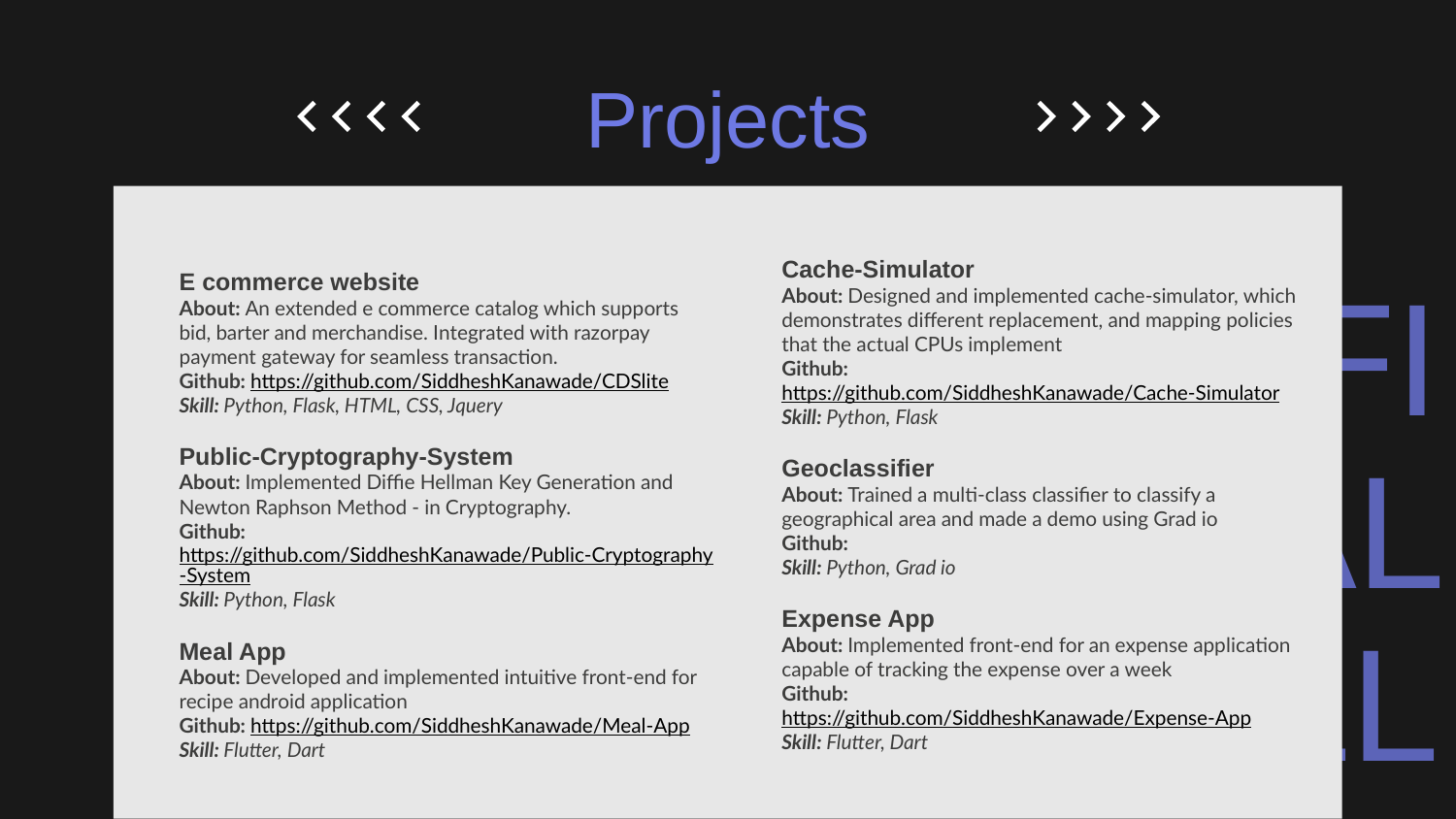

# Projects

E commerce website
About: An extended e commerce catalog which supports  bid, barter and merchandise. Integrated with razorpay payment gateway for seamless transaction.
Github: https://github.com/SiddheshKanawade/CDSlite
Skill: Python, Flask, HTML, CSS, Jquery

Public-Cryptography-System
About: Implemented Diffie Hellman Key Generation and Newton Raphson Method - in Cryptography.
Github: https://github.com/SiddheshKanawade/Public-Cryptography-System
Skill: Python, Flask

Meal App
About: Developed and implemented intuitive front-end for recipe android application
Github: https://github.com/SiddheshKanawade/Meal-App
Skill: Flutter, Dart
Cache-Simulator
About: Designed and implemented cache-simulator, which demonstrates different replacement, and mapping policies that the actual CPUs implement
Github: https://github.com/SiddheshKanawade/Cache-Simulator
Skill: Python, Flask

Geoclassifier
About: Trained a multi-class classifier to classify a geographical area and made a demo using Grad io
Github:
Skill: Python, Grad io

Expense App
About: Implemented front-end for an expense application capable of tracking the expense over a week
Github: https://github.com/SiddheshKanawade/Expense-App
Skill: Flutter, Dart